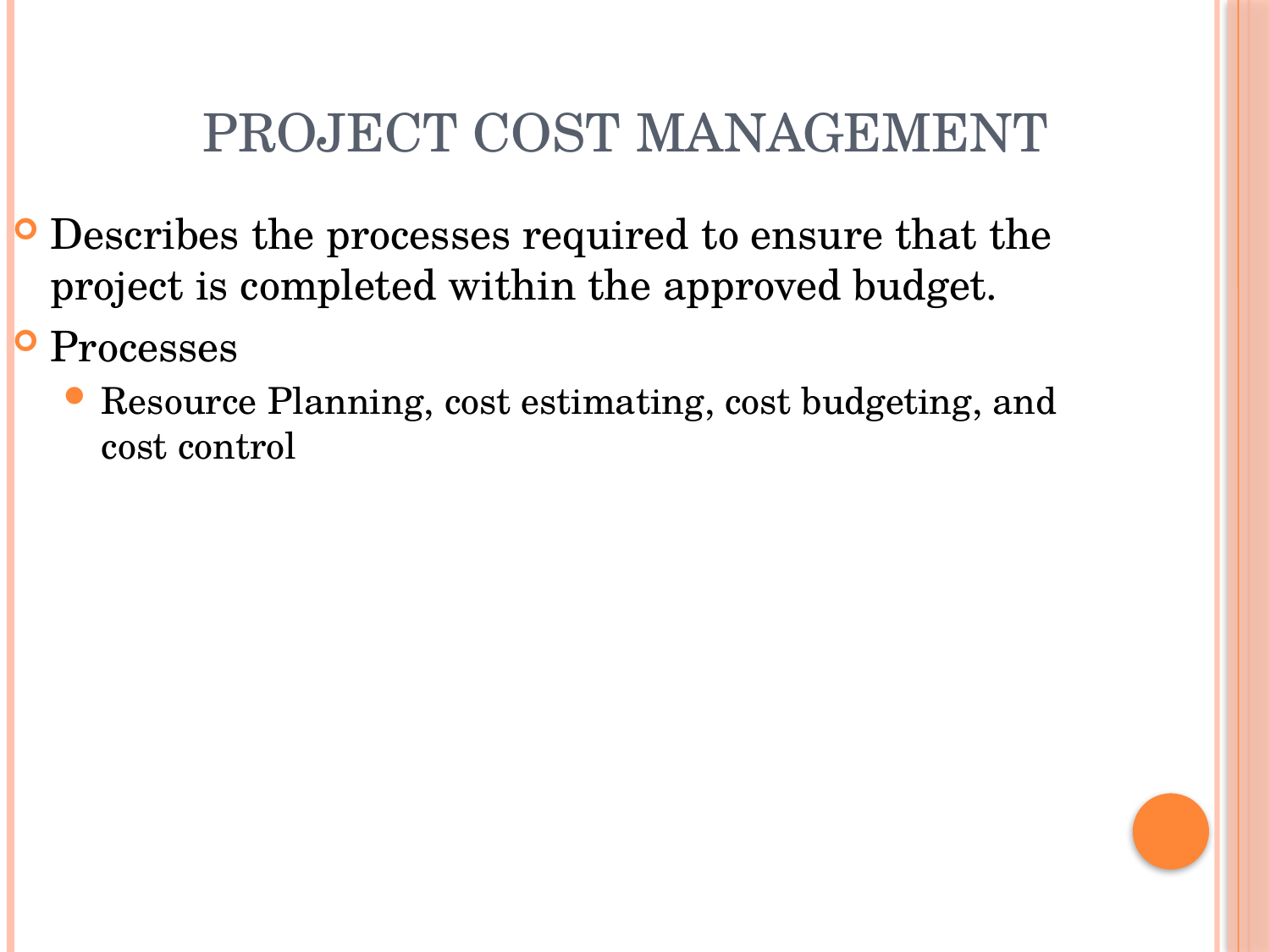

Project Cost Management
Describes the processes required to ensure that the project is completed within the approved budget.
Processes
Resource Planning, cost estimating, cost budgeting, and cost control